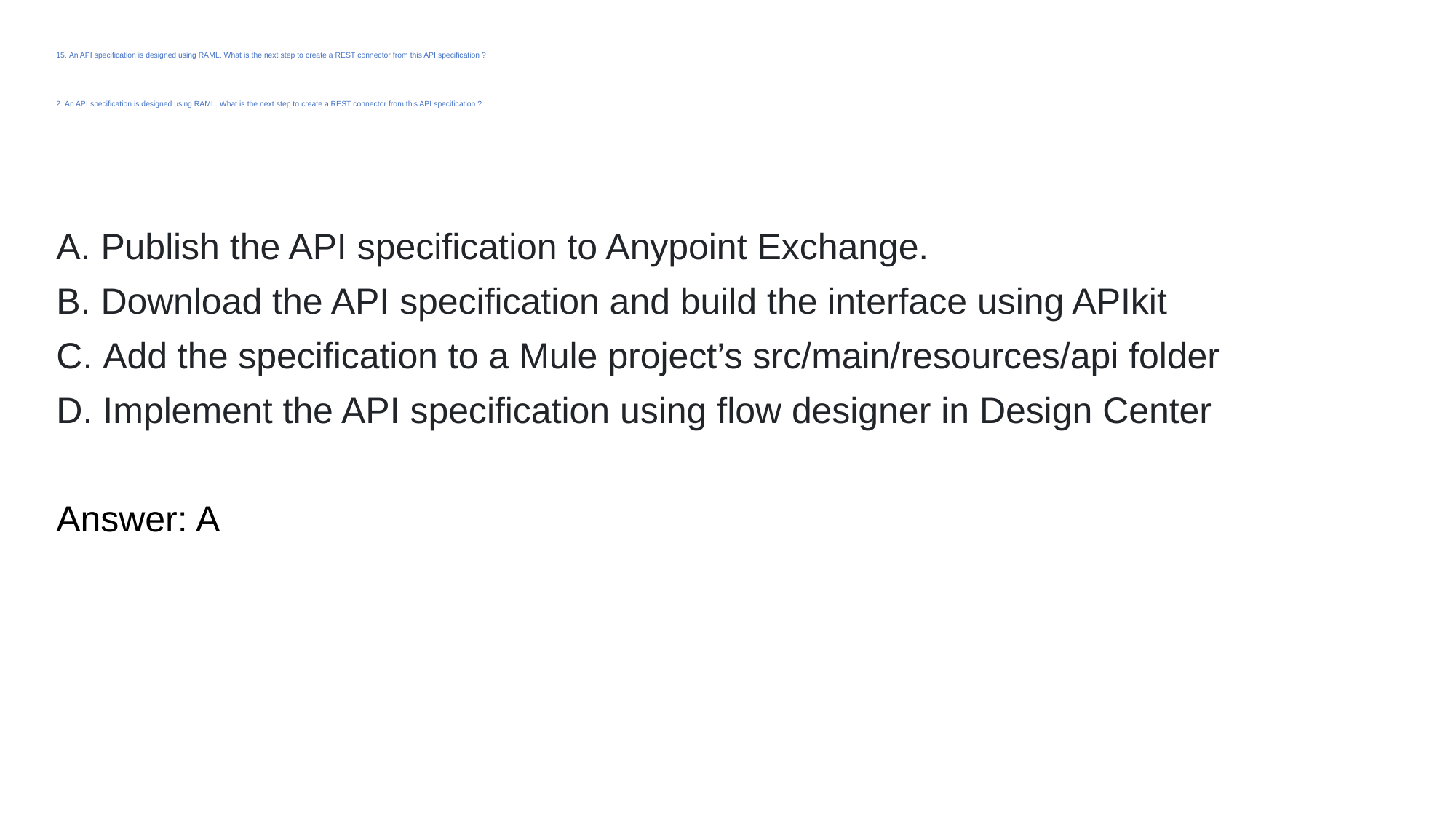

# 15. An API specification is designed using RAML. What is the next step to create a REST connector from this API specification ? 2. An API specification is designed using RAML. What is the next step to create a REST connector from this API specification ?

A. Publish the API specification to Anypoint Exchange.
B. Download the API specification and build the interface using APIkit
C. Add the specification to a Mule project’s src/main/resources/api folder
D. Implement the API specification using flow designer in Design Center

Answer: A